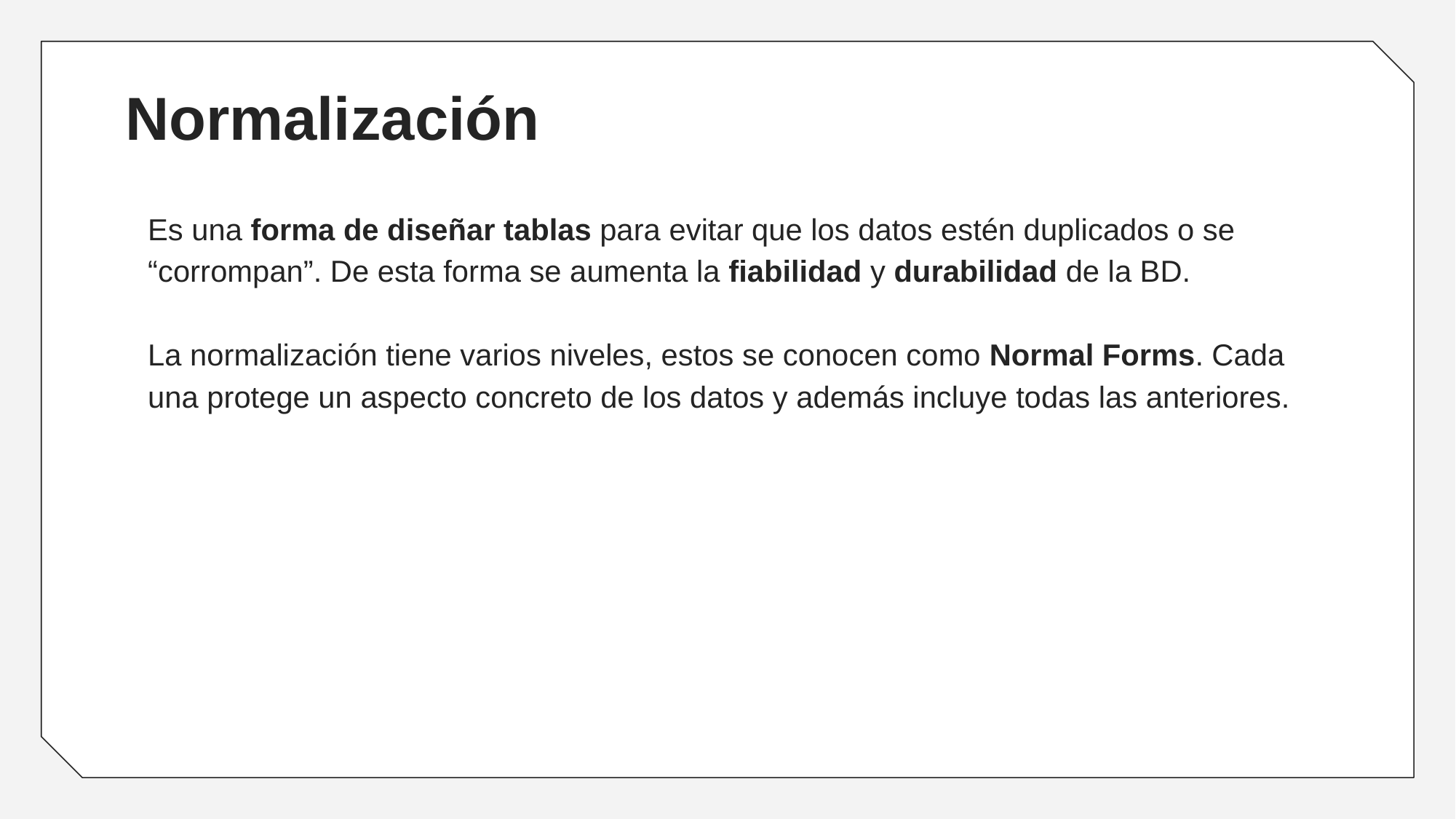

# Normalización
Es una forma de diseñar tablas para evitar que los datos estén duplicados o se “corrompan”. De esta forma se aumenta la fiabilidad y durabilidad de la BD.

La normalización tiene varios niveles, estos se conocen como Normal Forms. Cada una protege un aspecto concreto de los datos y además incluye todas las anteriores.